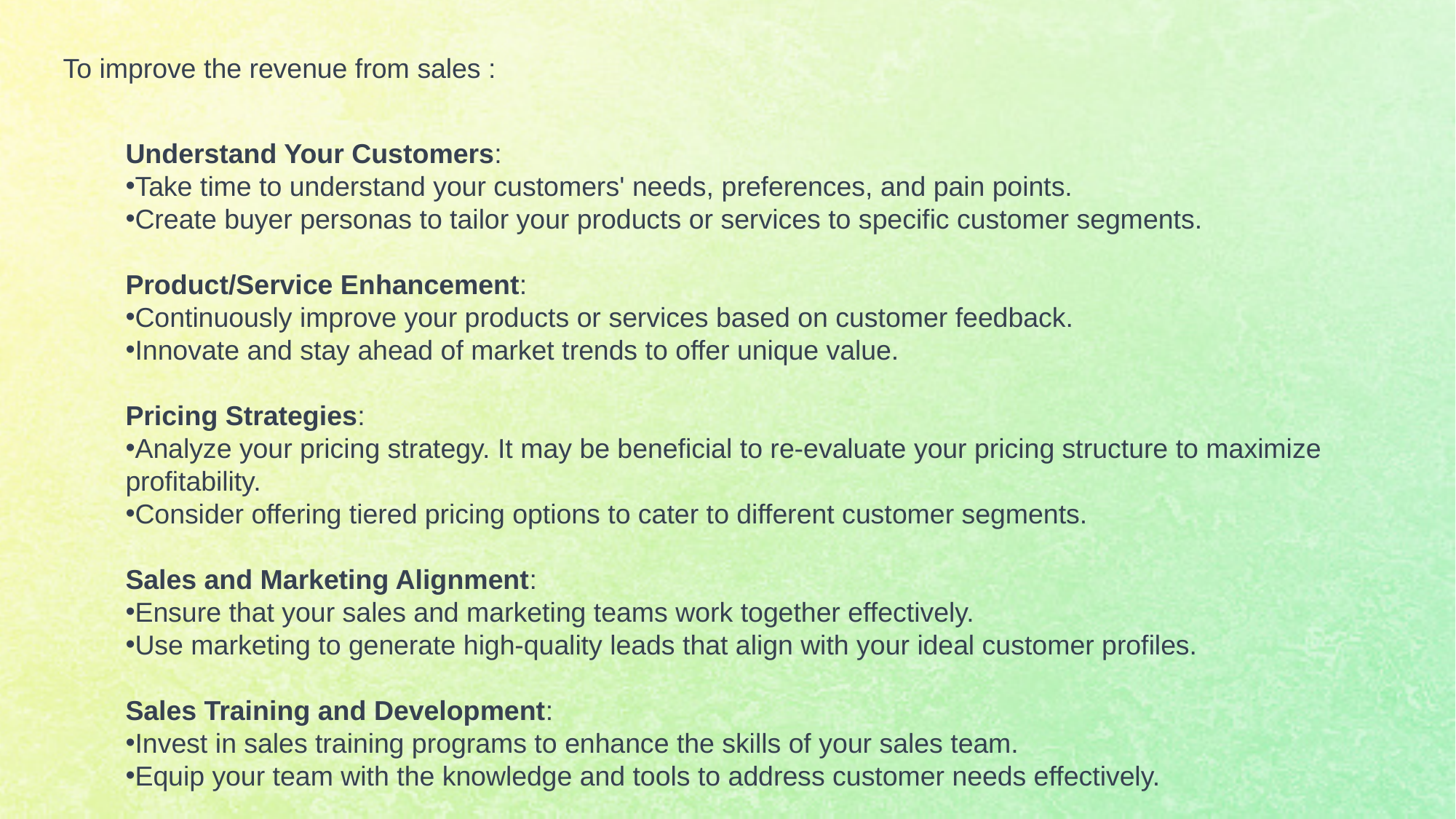

To improve the revenue from sales :
Understand Your Customers:
Take time to understand your customers' needs, preferences, and pain points.
Create buyer personas to tailor your products or services to specific customer segments.

Product/Service Enhancement:
Continuously improve your products or services based on customer feedback.
Innovate and stay ahead of market trends to offer unique value.

Pricing Strategies:
Analyze your pricing strategy. It may be beneficial to re-evaluate your pricing structure to maximize profitability.
Consider offering tiered pricing options to cater to different customer segments.

Sales and Marketing Alignment:
Ensure that your sales and marketing teams work together effectively.
Use marketing to generate high-quality leads that align with your ideal customer profiles.

Sales Training and Development:
Invest in sales training programs to enhance the skills of your sales team.
Equip your team with the knowledge and tools to address customer needs effectively.